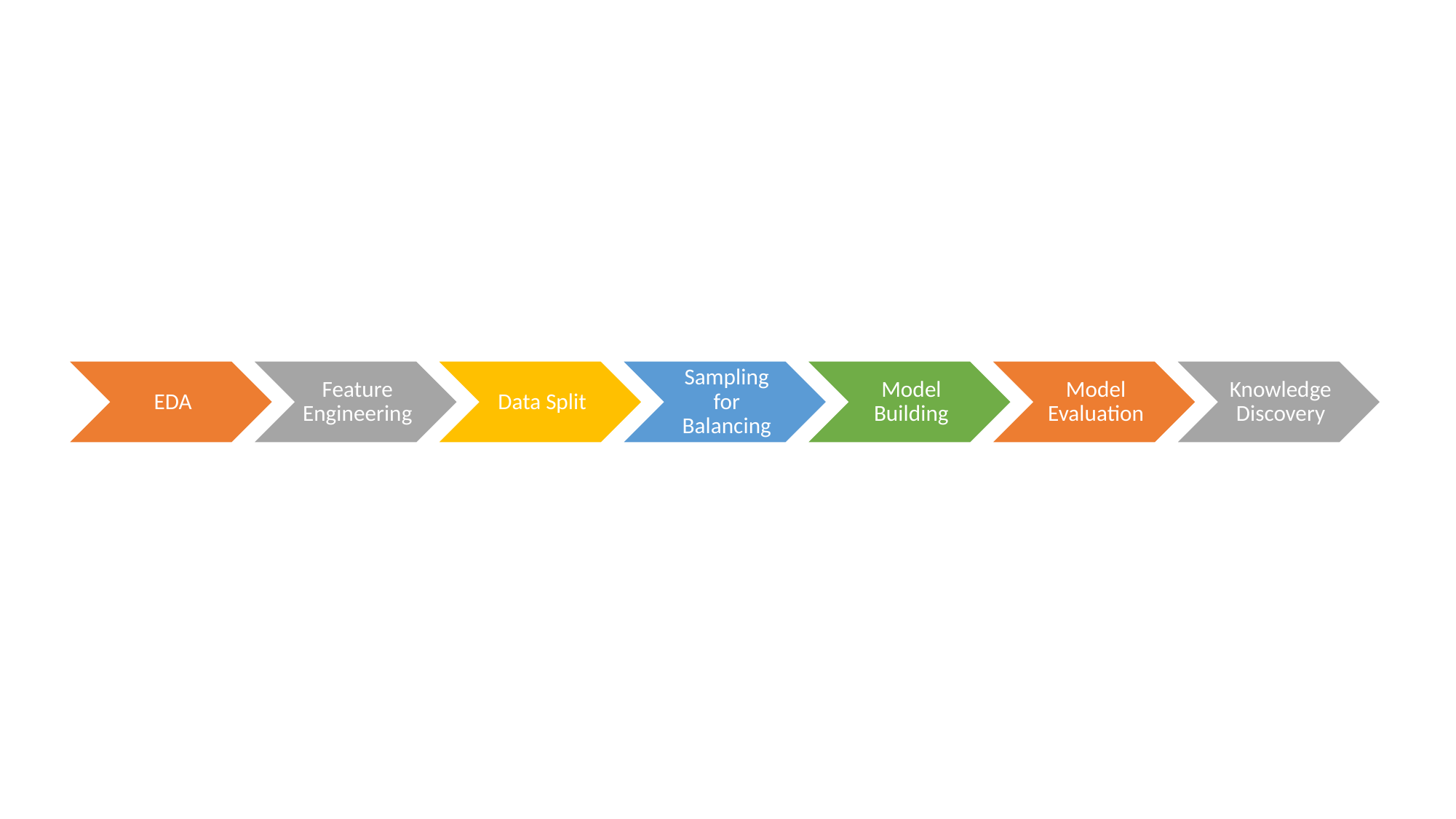

EDA
Feature Engineering
Data Split
Sampling for Balancing
Model Building
Model Evaluation
Knowledge Discovery